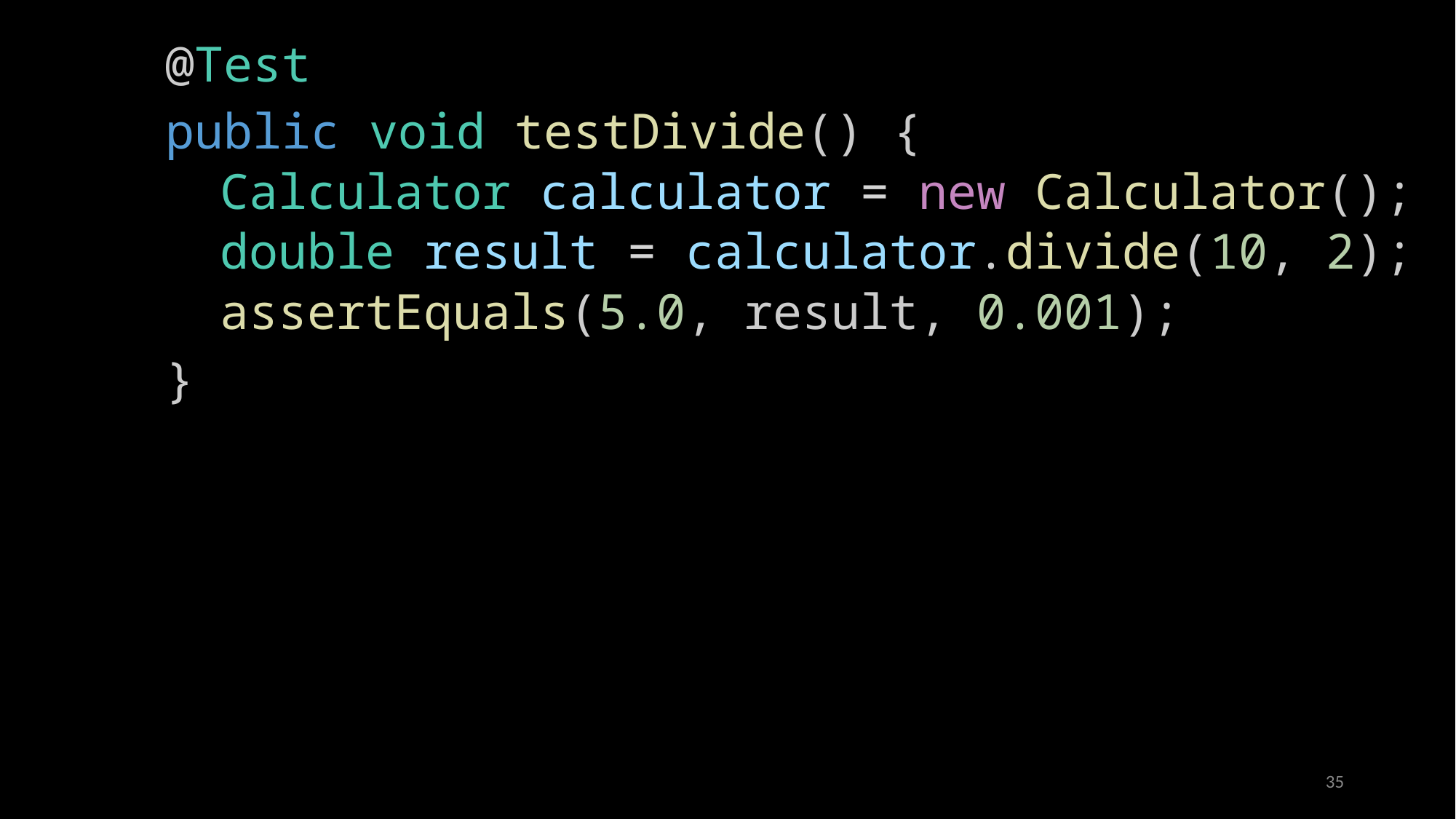

@Test
public void testDivide() {
Calculator calculator = new Calculator();
double result = calculator.divide(10, 2);
assertEquals(5.0, result, 0.001);
}

35